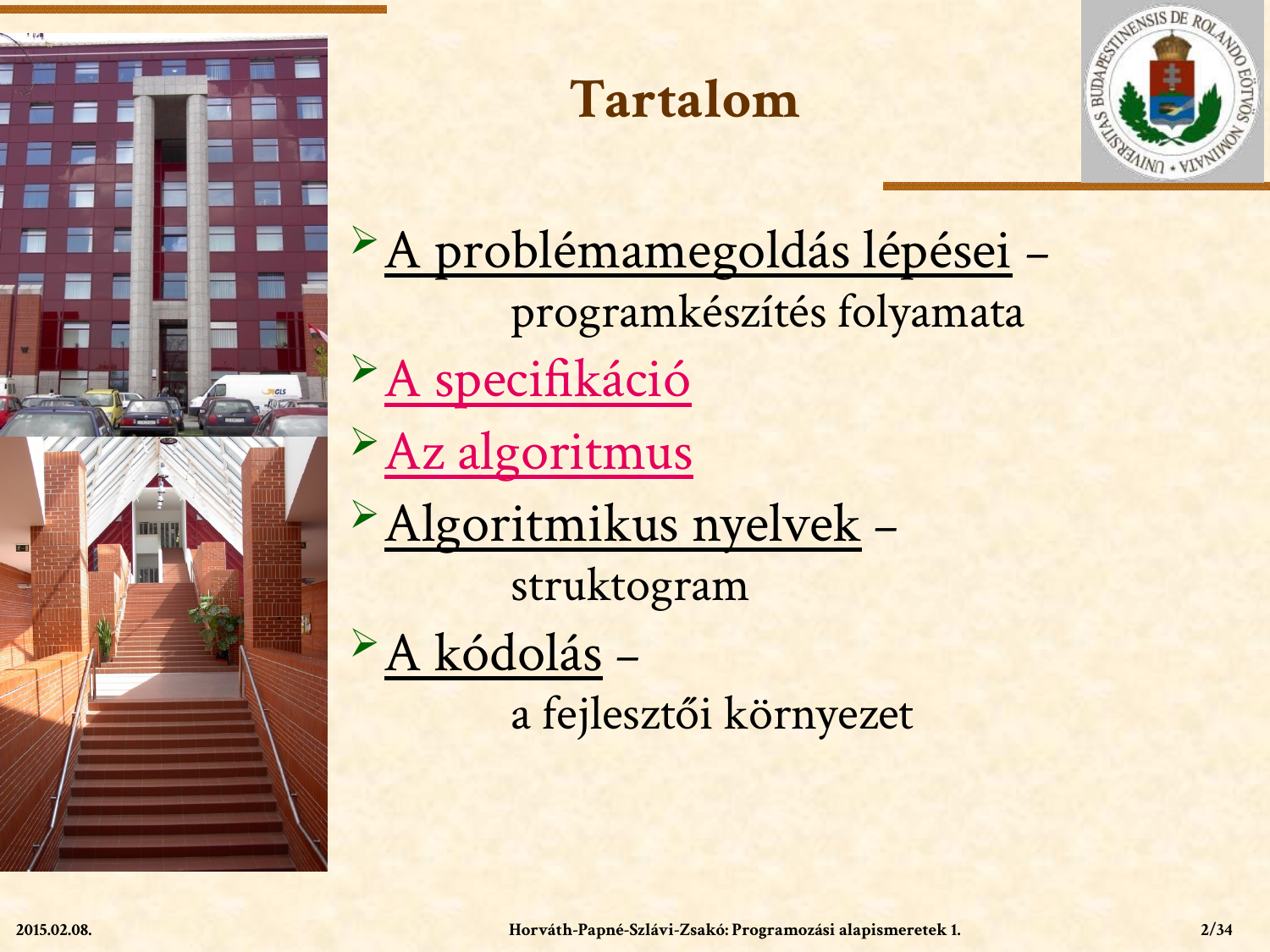

Tartalom
A problémamegoldás lépései –
	programkészítés folyamata
A specifikáció
Az algoritmus
Algoritmikus nyelvek –
	struktogram
A kódolás –
	a fejlesztői környezet
Horváth-Papné-Szlávi-Zsakó: Programozási alapismeretek 1.
2/34
2015.02.08.